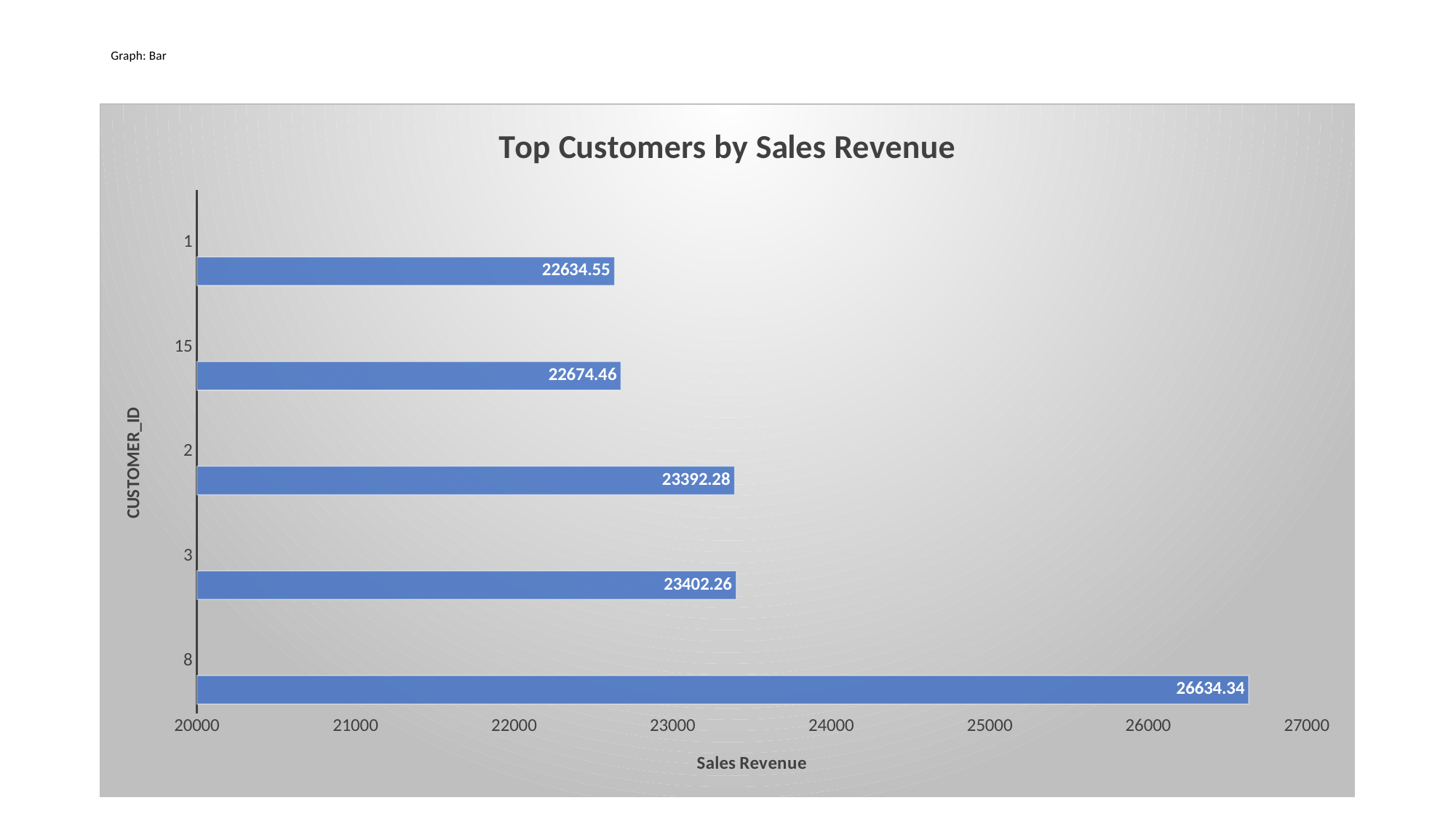

# Graph: Bar

### Chart: Top Customers by Sales Revenue

| Category | Sales_Revenue |  |  |
|---|---|---|---|
| 8 | 26634.34 | None | None |
| 3 | 23402.26 | None | None |
| 2 | 23392.28 | None | None |
| 15 | 22674.46 | None | None |
| 1 | 22634.55 | None | None |